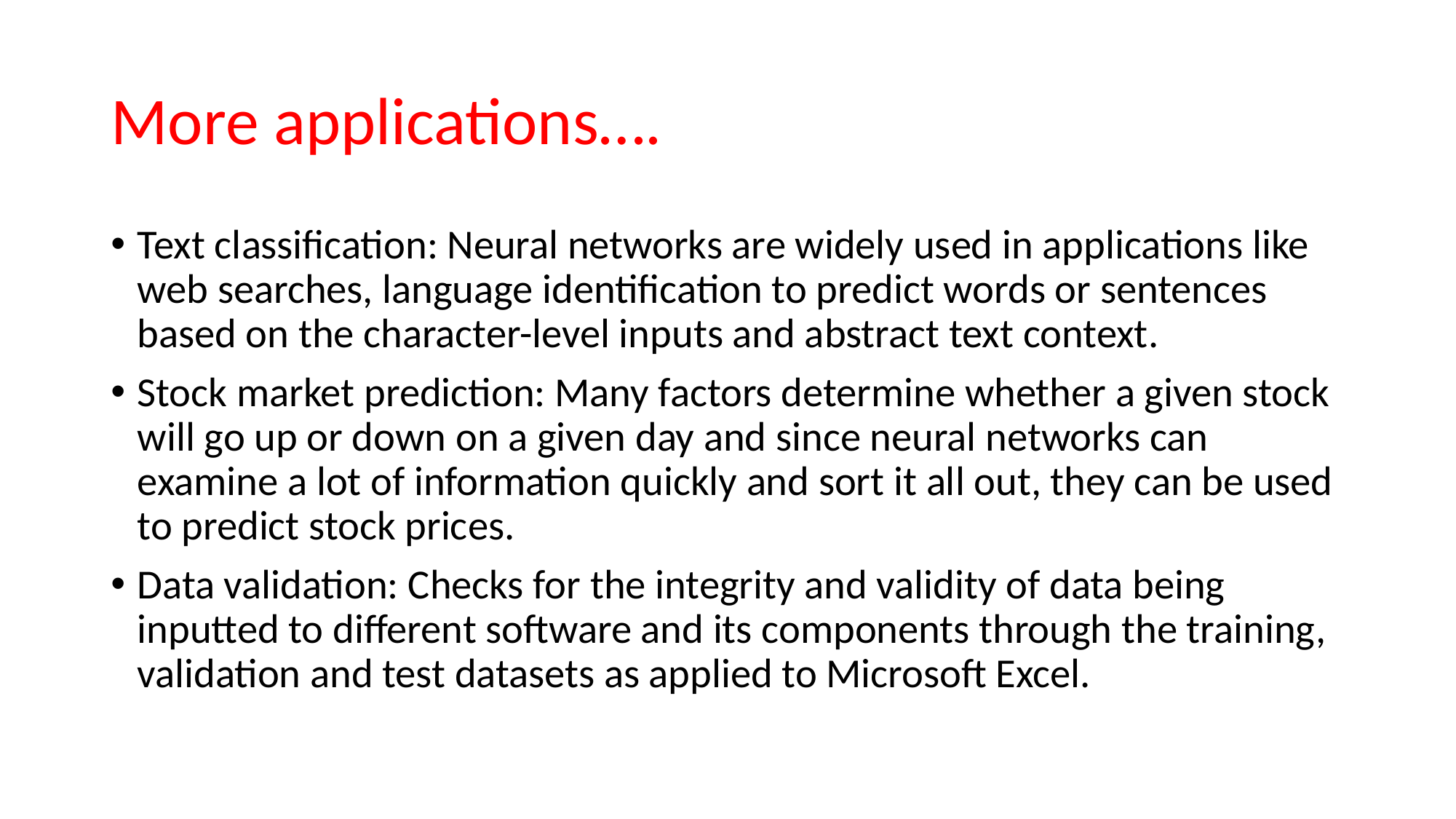

# More applications….
Text classification: Neural networks are widely used in applications like web searches, language identification to predict words or sentences based on the character-level inputs and abstract text context.
Stock market prediction: Many factors determine whether a given stock will go up or down on a given day and since neural networks can examine a lot of information quickly and sort it all out, they can be used to predict stock prices.
Data validation: Checks for the integrity and validity of data being inputted to different software and its components through the training, validation and test datasets as applied to Microsoft Excel.